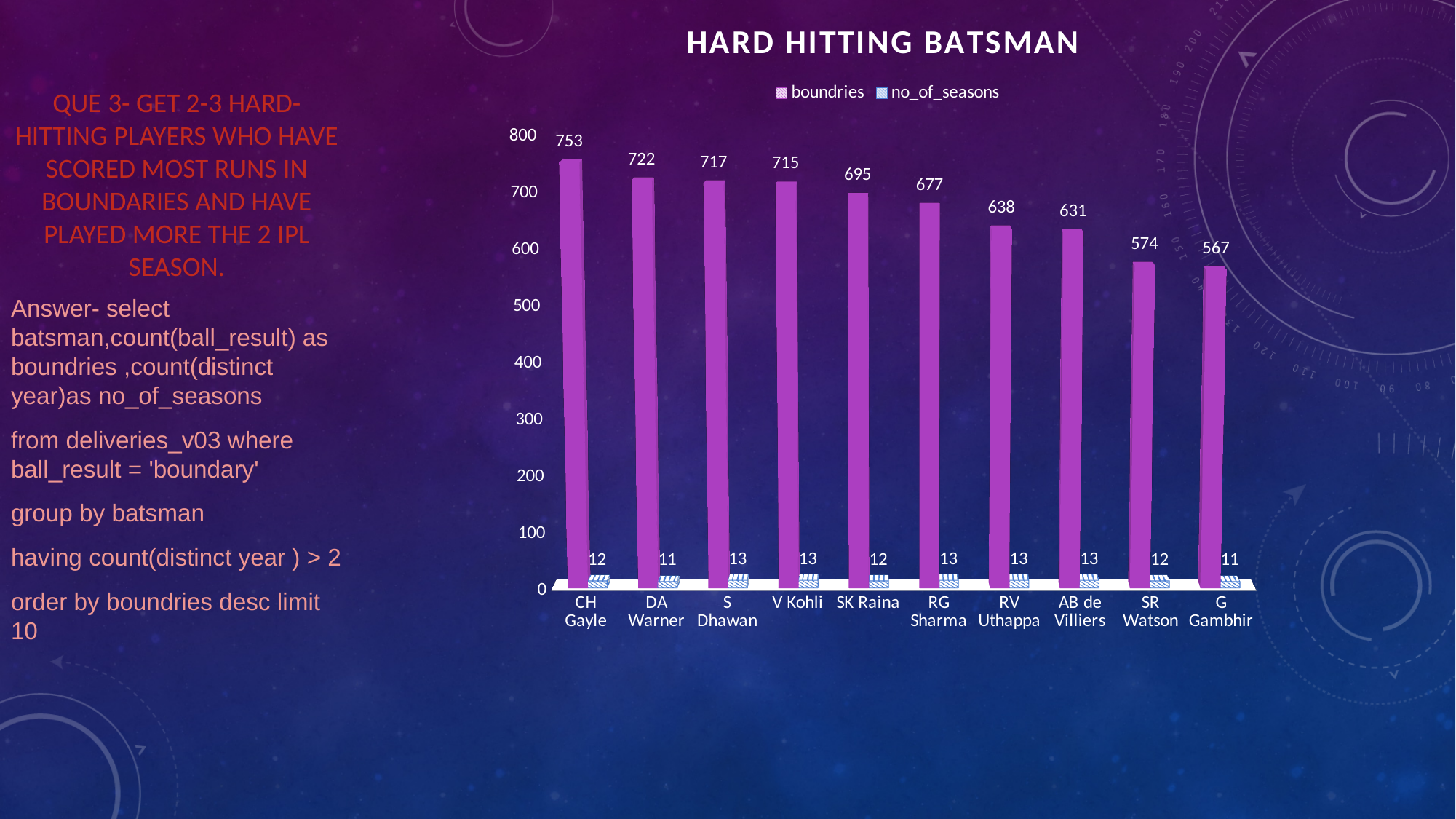

# QUE 3- get 2-3 Hard-hitting players who have scored most runs in boundaries and have played more the 2 ipl season.

[unsupported chart]

Answer- select batsman,count(ball_result) as boundries ,count(distinct year)as no_of_seasons
from deliveries_v03 where ball_result = 'boundary'
group by batsman
having count(distinct year ) > 2
order by boundries desc limit 10